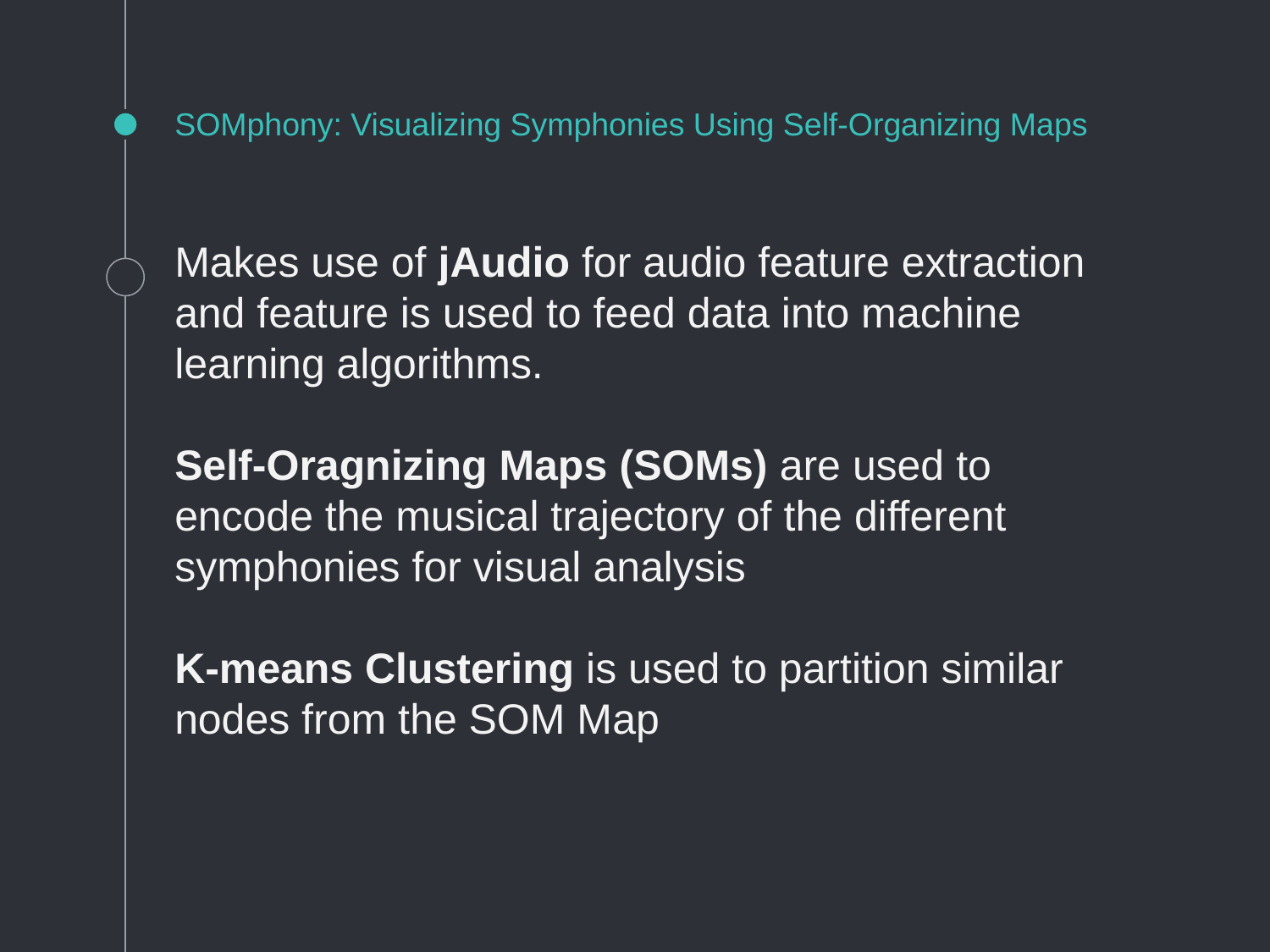

# SOMphony: Visualizing Symphonies Using Self-Organizing Maps

Makes use of jAudio for audio feature extraction and feature is used to feed data into machine learning algorithms.

Self-Oragnizing Maps (SOMs) are used to encode the musical trajectory of the different symphonies for visual analysis

K-means Clustering is used to partition similar nodes from the SOM Map